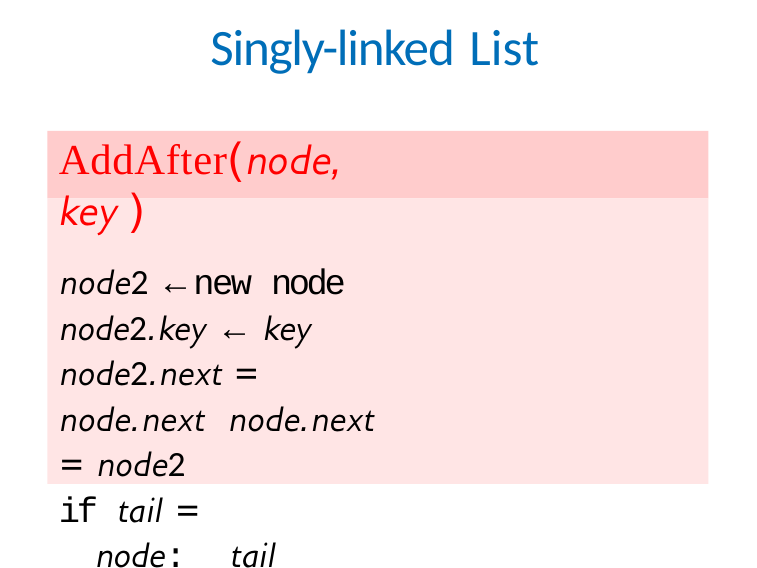

# Singly-linked List
AddAfter(node, key )
node2 ←new node  node2.key ← key  node2.next = node.next  node.next = node2
if tail = node:  tail ← node2